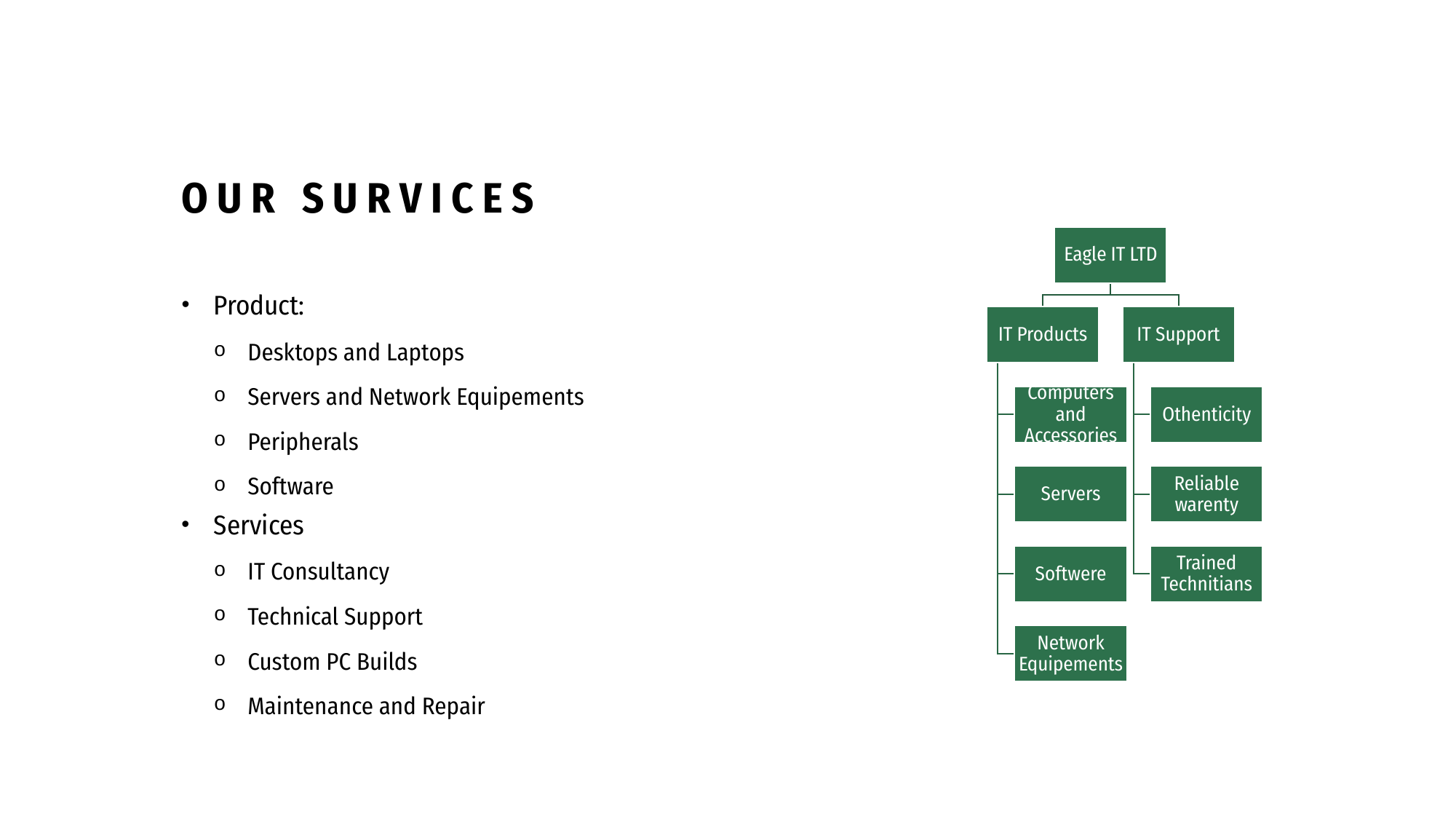

# OUr Survices

Eagle IT LTD
IT Products
Computers and Accessories
Servers
Softwere
Network Equipements
IT Support
Othenticity
Reliable warenty
Trained Technitians
Product:
Desktops and Laptops
Servers and Network Equipements
Peripherals
Software

3
Services
IT Consultancy
Technical Support
Custom PC Builds
Maintenance and Repair

12/5/2024